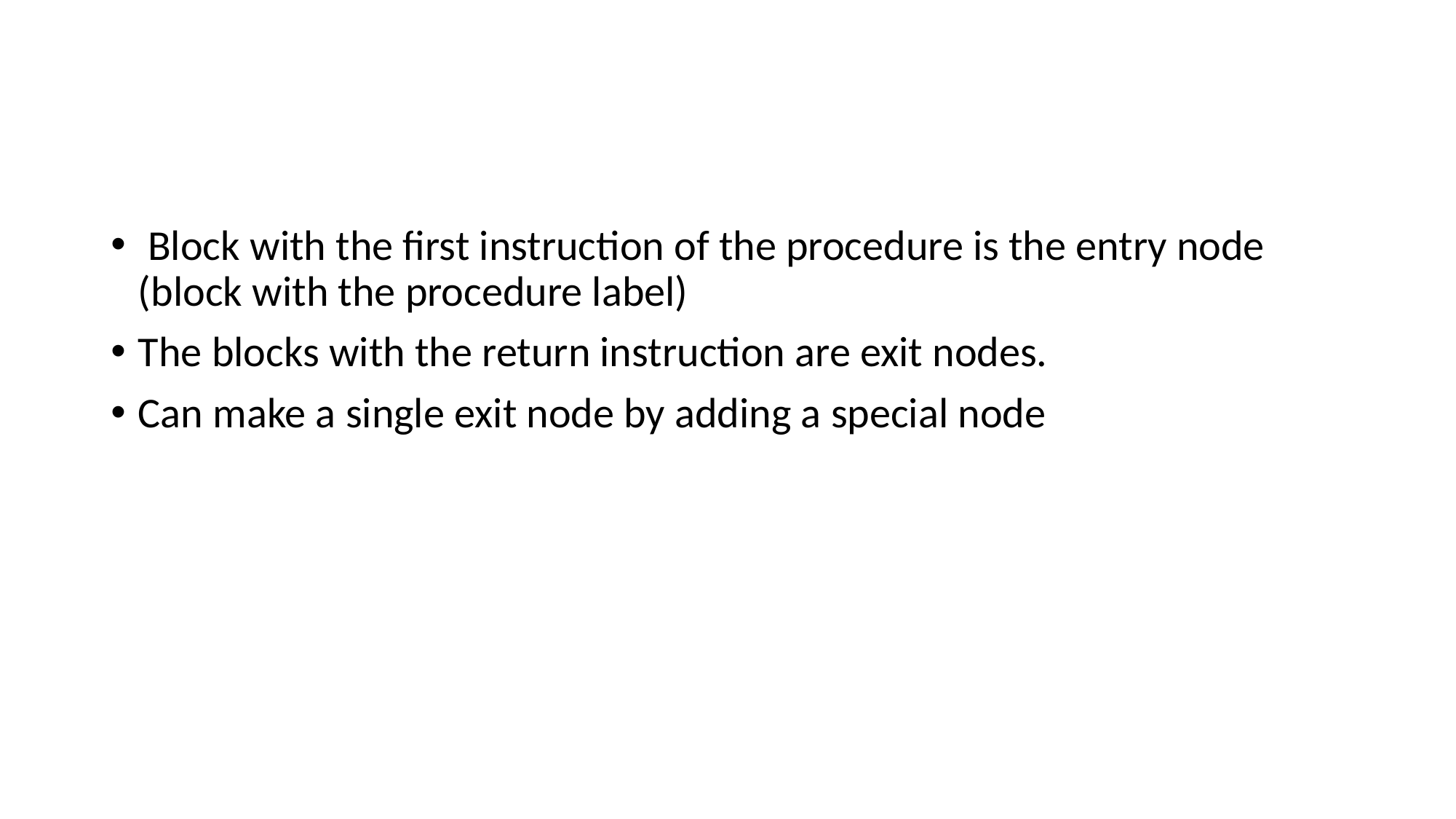

#
 Block with the first instruction of the procedure is the entry node (block with the procedure label)
The blocks with the return instruction are exit nodes.
Can make a single exit node by adding a special node